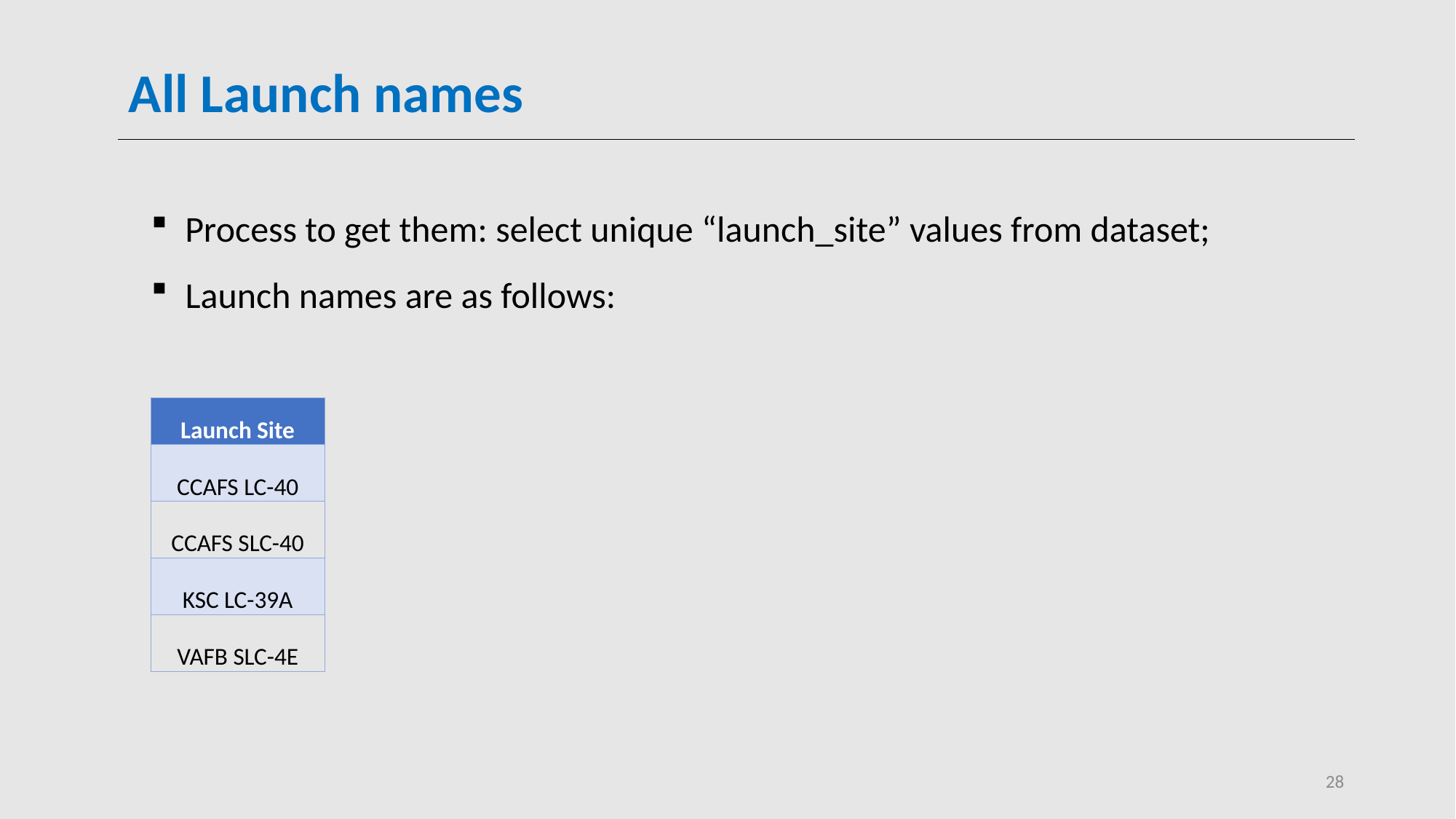

# All Launch names
Process to get them: select unique “launch_site” values from dataset;
Launch names are as follows:
| Launch Site |
| --- |
| CCAFS LC-40 |
| CCAFS SLC-40 |
| KSC LC-39A |
| VAFB SLC-4E |
28